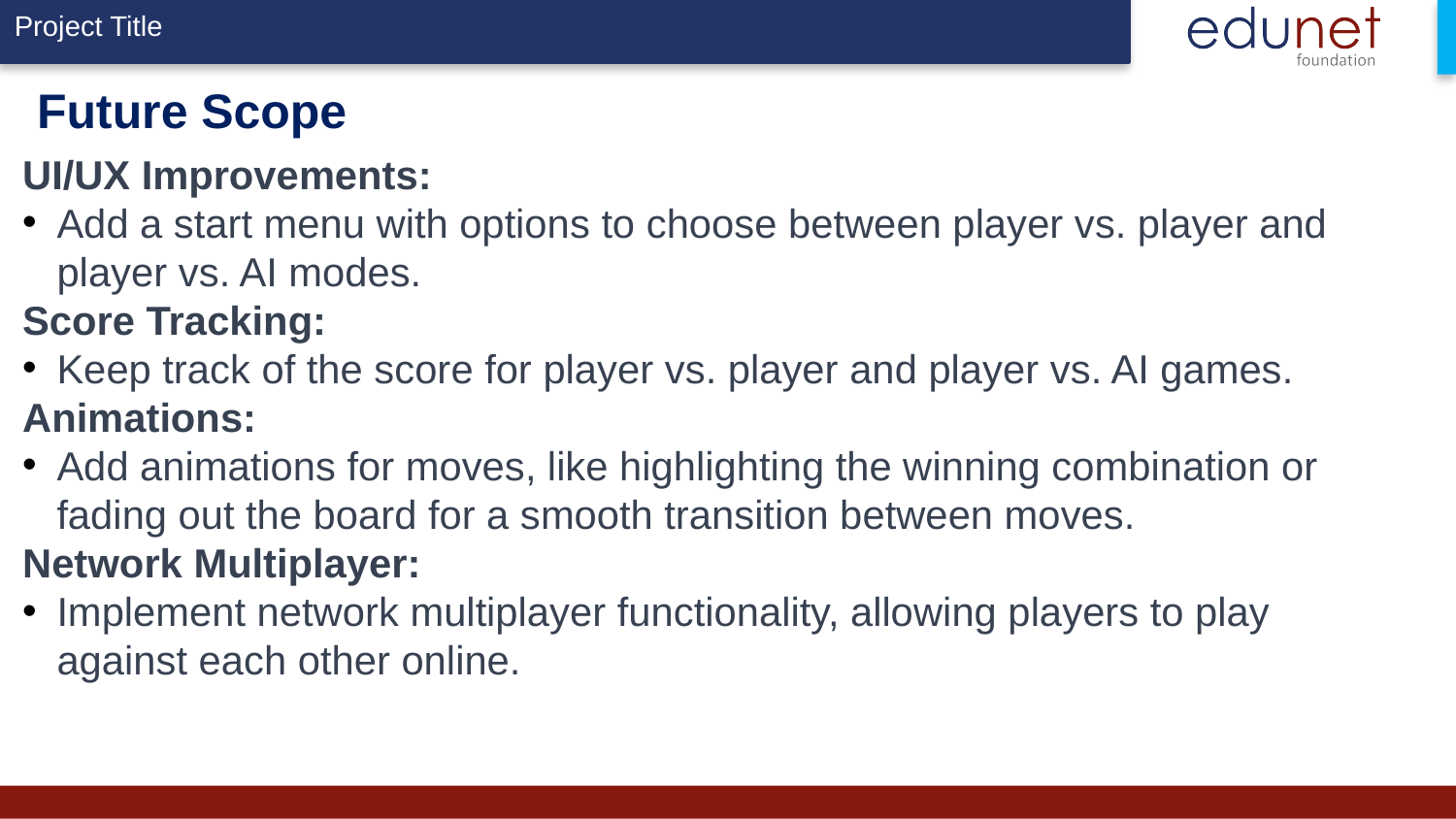

# Future Scope
UI/UX Improvements:
Add a start menu with options to choose between player vs. player and player vs. AI modes.
Score Tracking:
Keep track of the score for player vs. player and player vs. AI games.
Animations:
Add animations for moves, like highlighting the winning combination or fading out the board for a smooth transition between moves.
Network Multiplayer:
Implement network multiplayer functionality, allowing players to play against each other online.